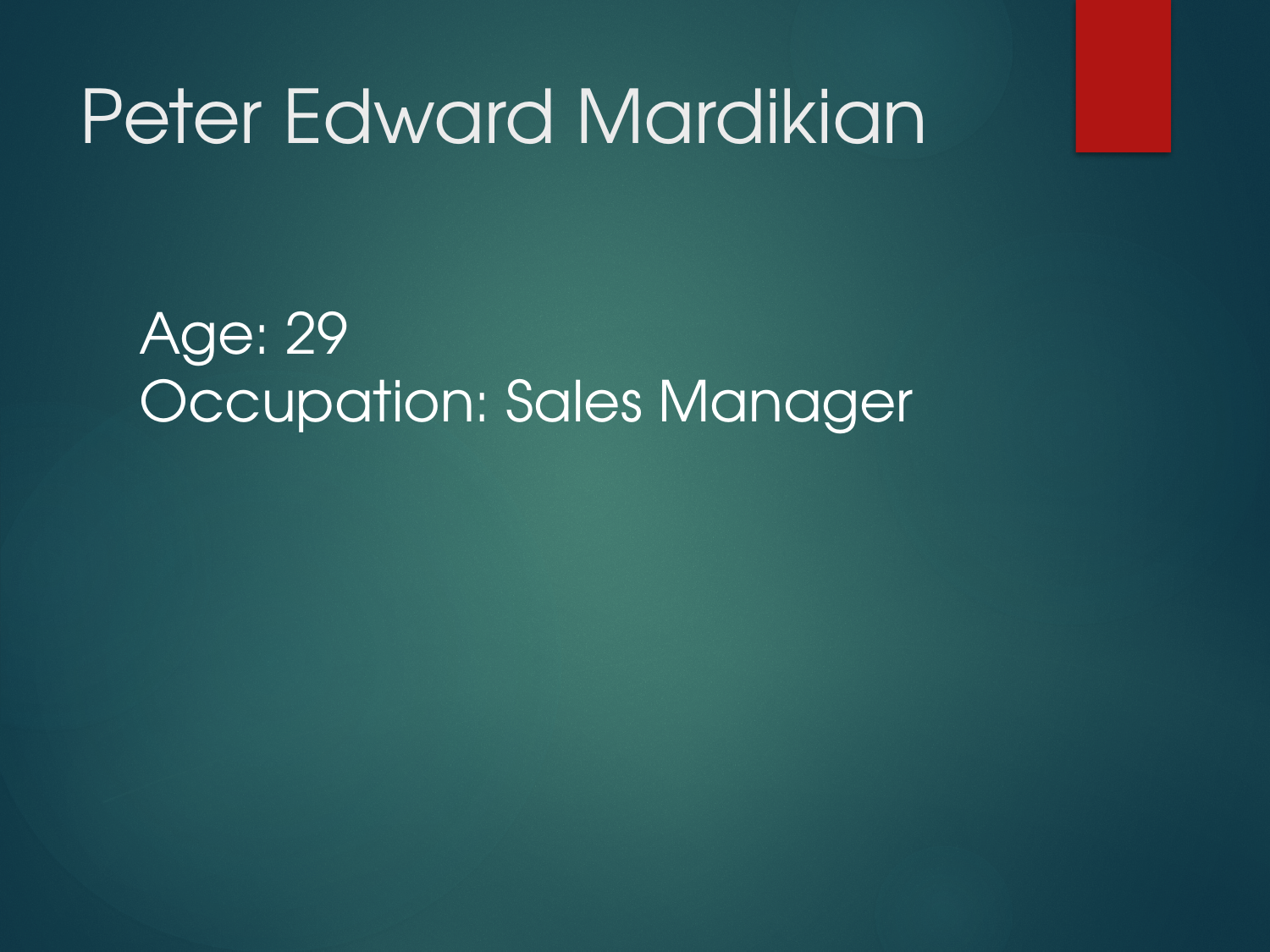

# Peter Edward Mardikian

Age: 29
Occupation: Sales Manager